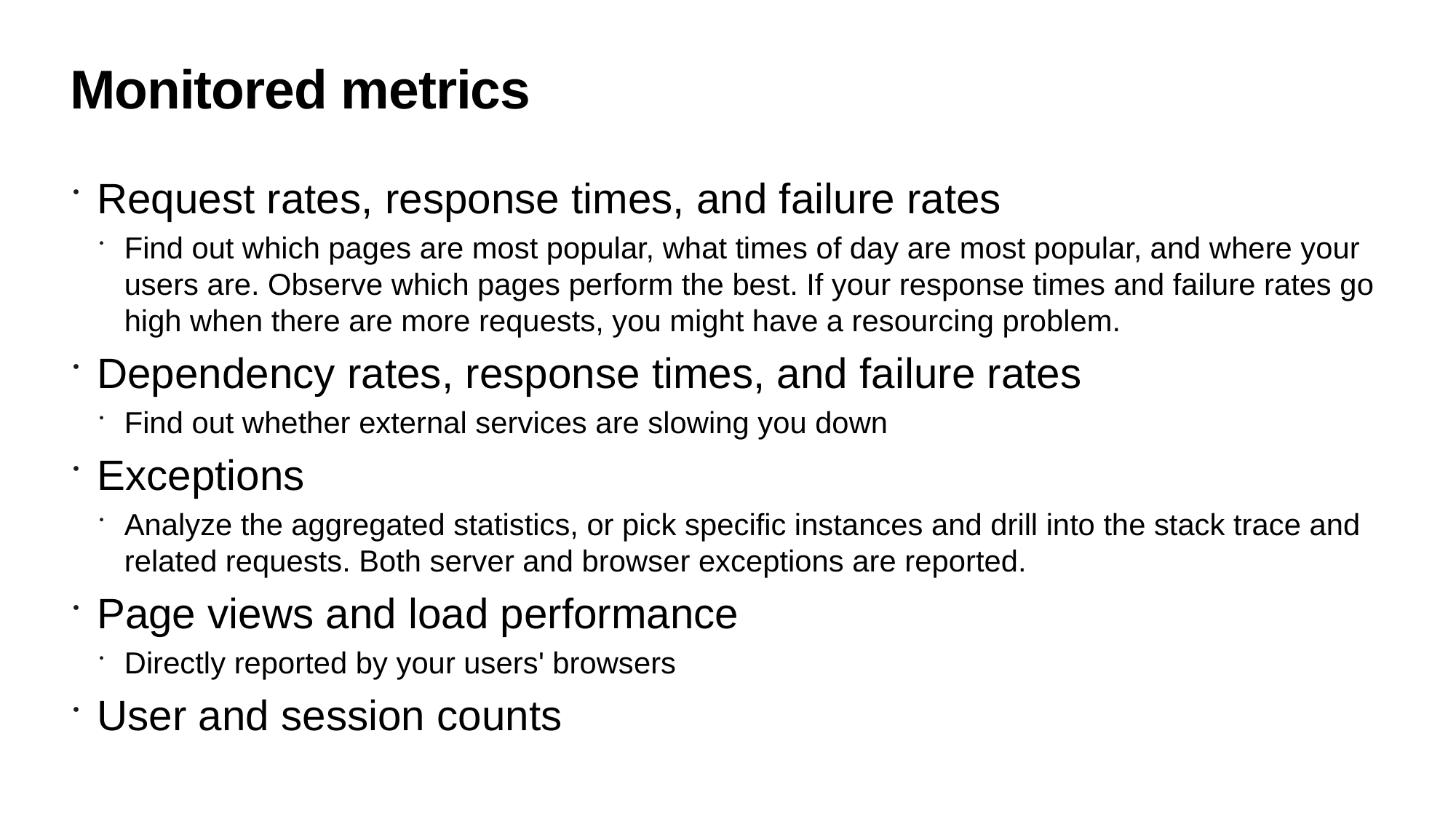

# Monitored metrics
Request rates, response times, and failure rates
Find out which pages are most popular, what times of day are most popular, and where your users are. Observe which pages perform the best. If your response times and failure rates go high when there are more requests, you might have a resourcing problem.
Dependency rates, response times, and failure rates
Find out whether external services are slowing you down
Exceptions
Analyze the aggregated statistics, or pick specific instances and drill into the stack trace and related requests. Both server and browser exceptions are reported.
Page views and load performance
Directly reported by your users' browsers
User and session counts